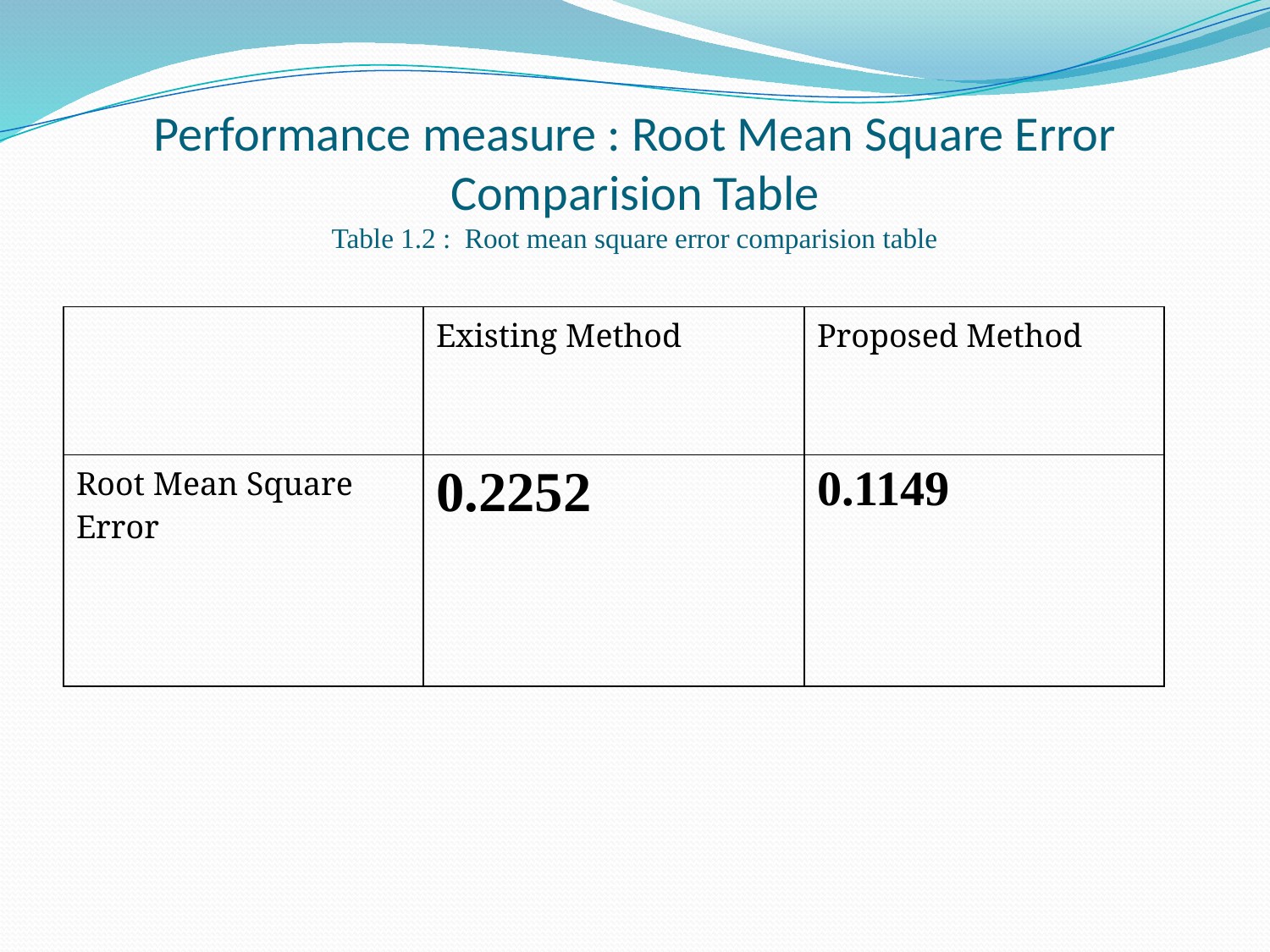

# Performance measure : Root Mean Square Error Comparision Table Table 1.2 :  Root mean square error comparision table
|  | Existing Method | Proposed Method |
| --- | --- | --- |
| Root Mean Square Error | 0.2252 | 0.1149 |